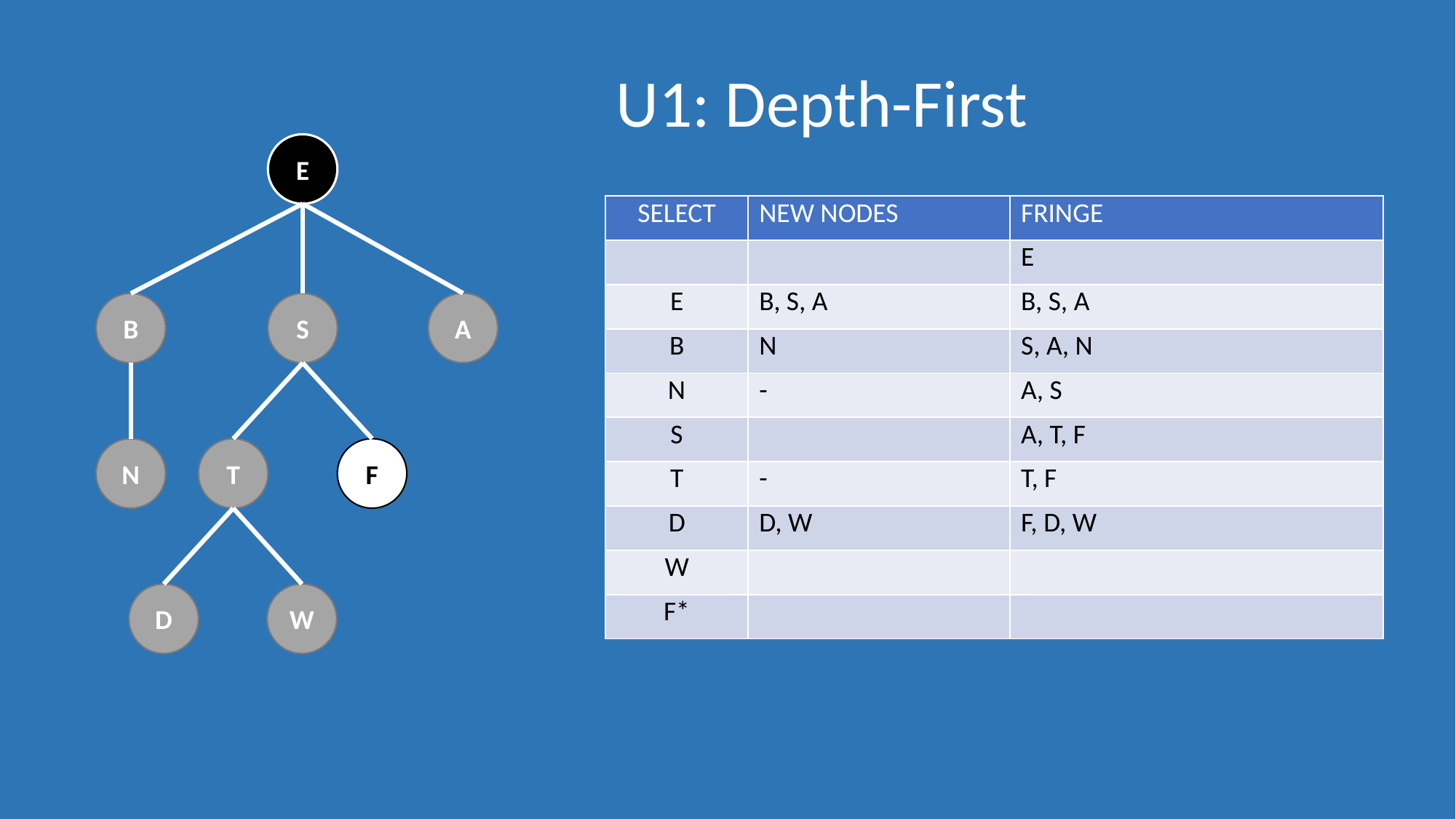

# U1: Depth-First
E
| SELECT | NEW NODES | FRINGE |
| --- | --- | --- |
|  |  | E |
| E | B, S, A | B, S, A |
| B | N | S, A, N |
| N | - | A, S |
| S |  | A, T, F |
| T | - | T, F |
| D | D, W | F, D, W |
| W |  |  |
| F\* |  |  |
A
S
B
F
N
T
W
D